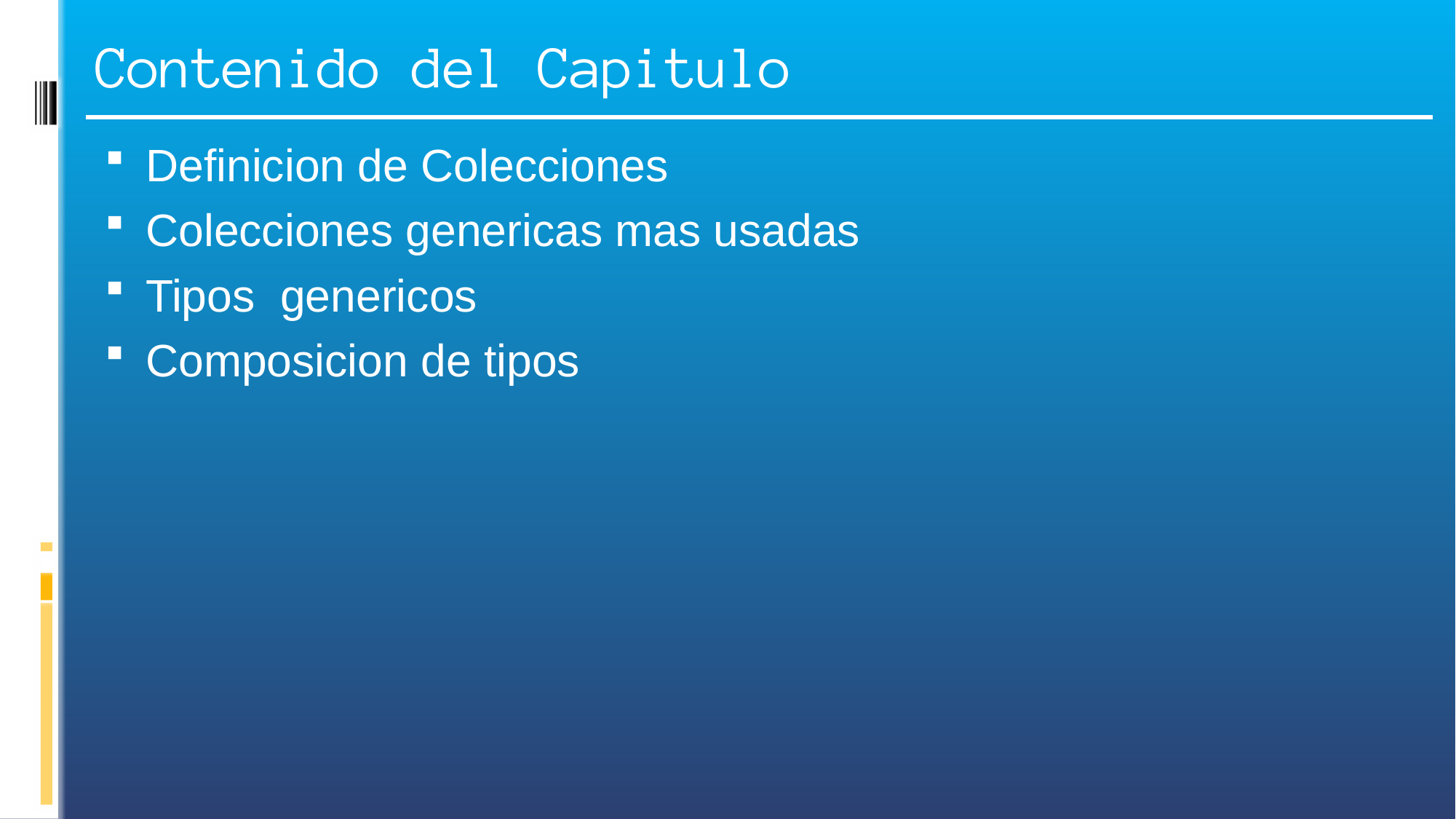

# Contenido del Capitulo
Definicion de Colecciones
Colecciones genericas mas usadas
Tipos  genericos
Composicion de tipos